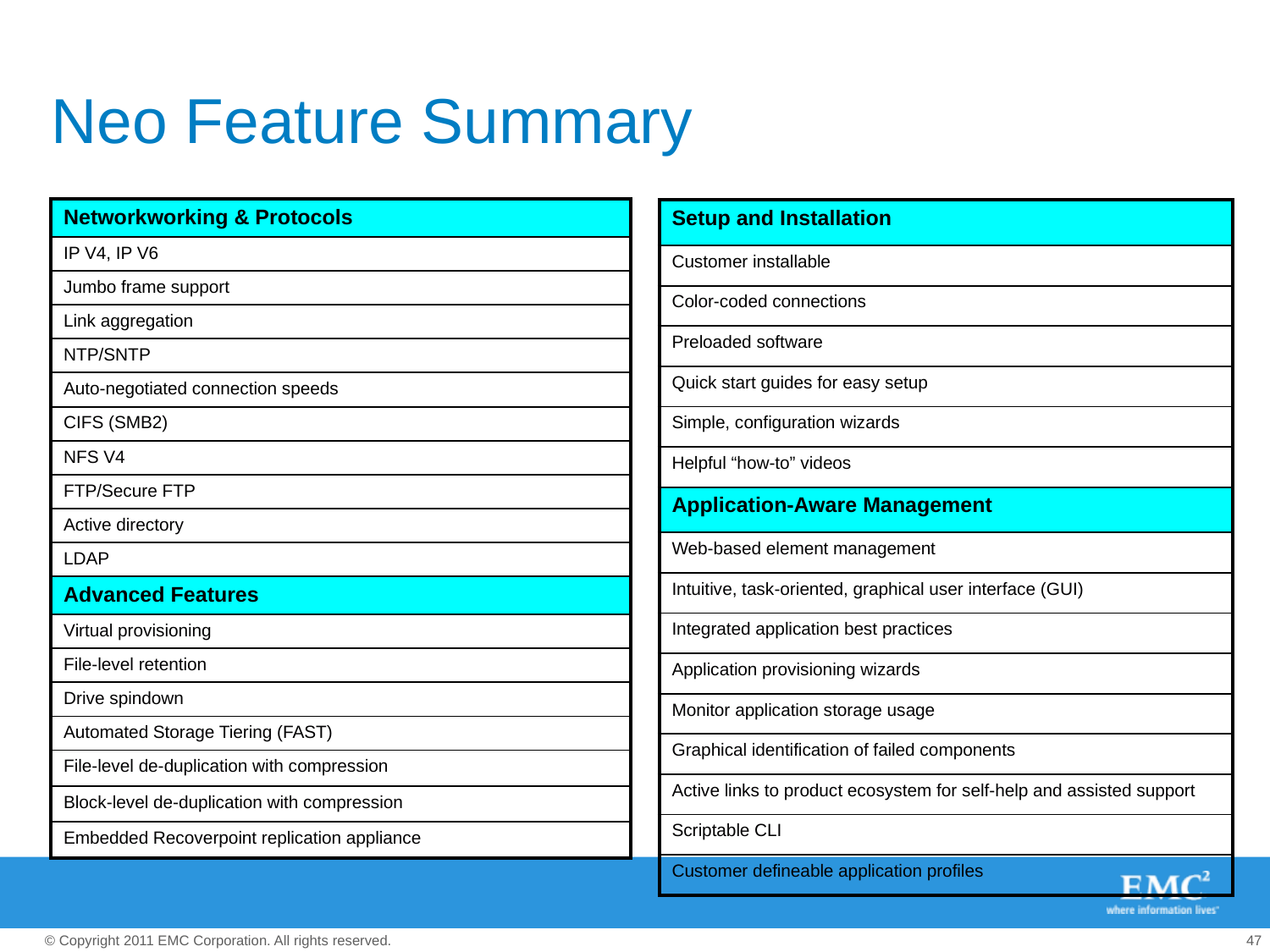

# Neo Feature Summary
| Networkworking & Protocols |
| --- |
| IP V4, IP V6 |
| Jumbo frame support |
| Link aggregation |
| NTP/SNTP |
| Auto-negotiated connection speeds |
| CIFS (SMB2) |
| NFS V4 |
| FTP/Secure FTP |
| Active directory |
| LDAP |
| Advanced Features |
| Virtual provisioning |
| File-level retention |
| Drive spindown |
| Automated Storage Tiering (FAST) |
| File-level de-duplication with compression |
| Block-level de-duplication with compression |
| Embedded Recoverpoint replication appliance |
| Setup and Installation |
| --- |
| Customer installable |
| Color-coded connections |
| Preloaded software |
| Quick start guides for easy setup |
| Simple, configuration wizards |
| Helpful “how-to” videos |
| Application-Aware Management |
| Web-based element management |
| Intuitive, task-oriented, graphical user interface (GUI) |
| Integrated application best practices |
| Application provisioning wizards |
| Monitor application storage usage |
| Graphical identification of failed components |
| Active links to product ecosystem for self-help and assisted support |
| Scriptable CLI |
| Customer defineable application profiles |